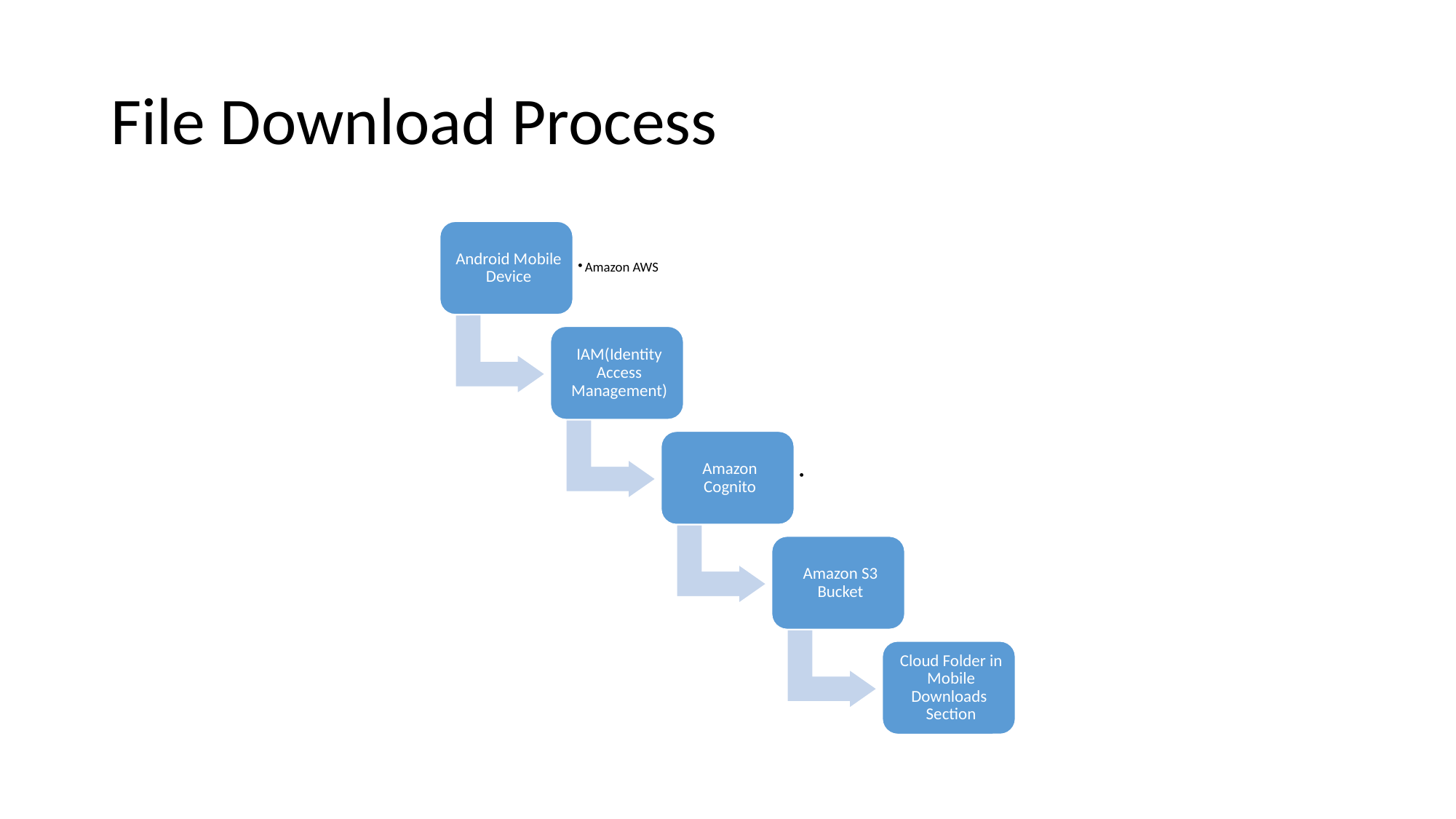

# File Download Process
Android Mobile Device
Amazon AWS
IAM(Identity Access Management)

Amazon Cognito

Amazon S3 Bucket
Cloud Folder in Mobile Downloads  Section